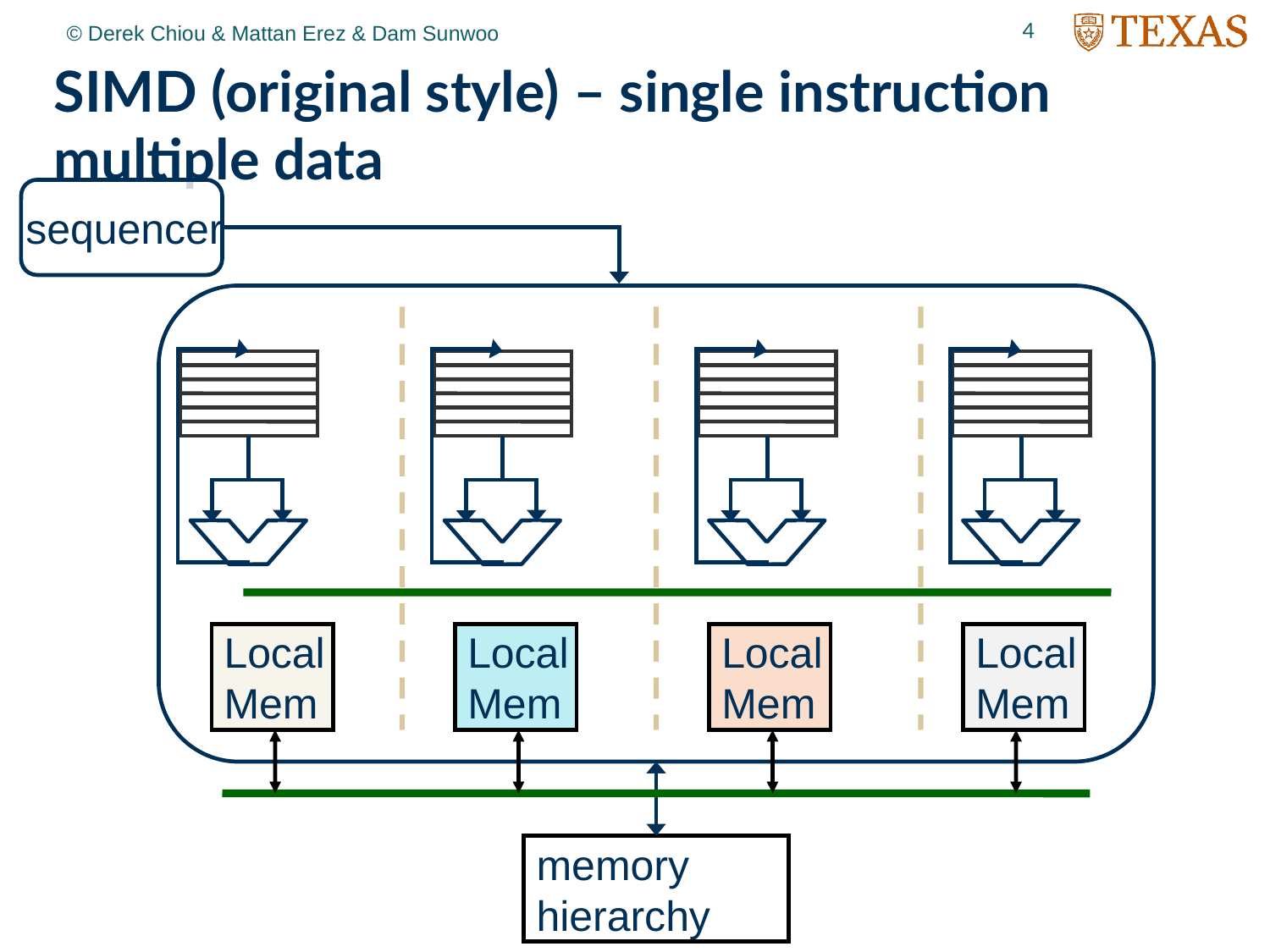

4
© Derek Chiou & Mattan Erez & Dam Sunwoo
# SIMD (original style) – single instruction multiple data
sequencer

Local
Mem
Local
Mem
Local
Mem
Local
Mem

memory
hierarchy